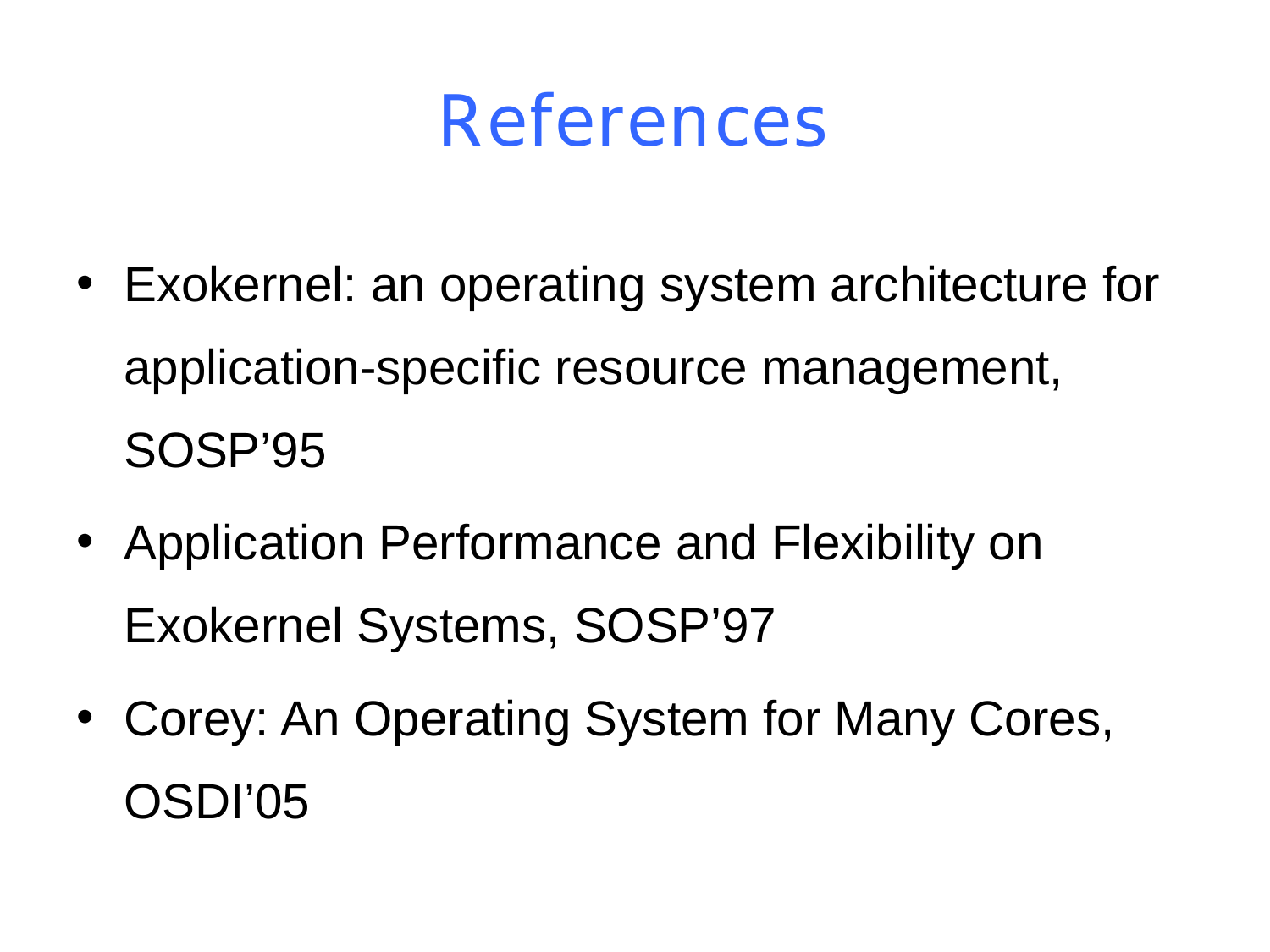

# References
Exokernel: an operating system architecture for application-speciﬁc resource management, SOSP’95
Application Performance and Flexibility on Exokernel Systems, SOSP’97
Corey: An Operating System for Many Cores, OSDI’05